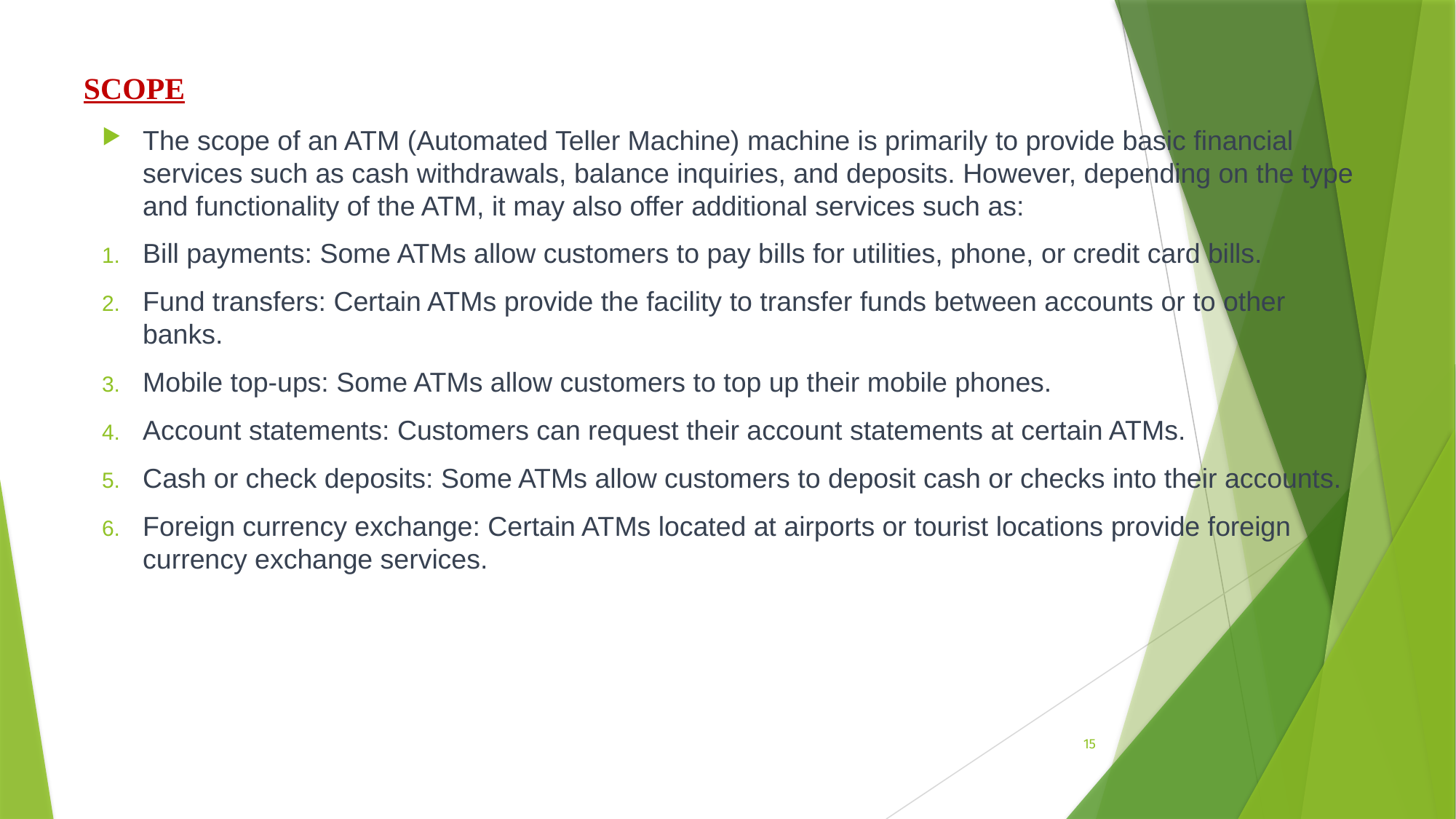

# SCOPE
The scope of an ATM (Automated Teller Machine) machine is primarily to provide basic financial services such as cash withdrawals, balance inquiries, and deposits. However, depending on the type and functionality of the ATM, it may also offer additional services such as:
Bill payments: Some ATMs allow customers to pay bills for utilities, phone, or credit card bills.
Fund transfers: Certain ATMs provide the facility to transfer funds between accounts or to other banks.
Mobile top-ups: Some ATMs allow customers to top up their mobile phones.
Account statements: Customers can request their account statements at certain ATMs.
Cash or check deposits: Some ATMs allow customers to deposit cash or checks into their accounts.
Foreign currency exchange: Certain ATMs located at airports or tourist locations provide foreign currency exchange services.

15